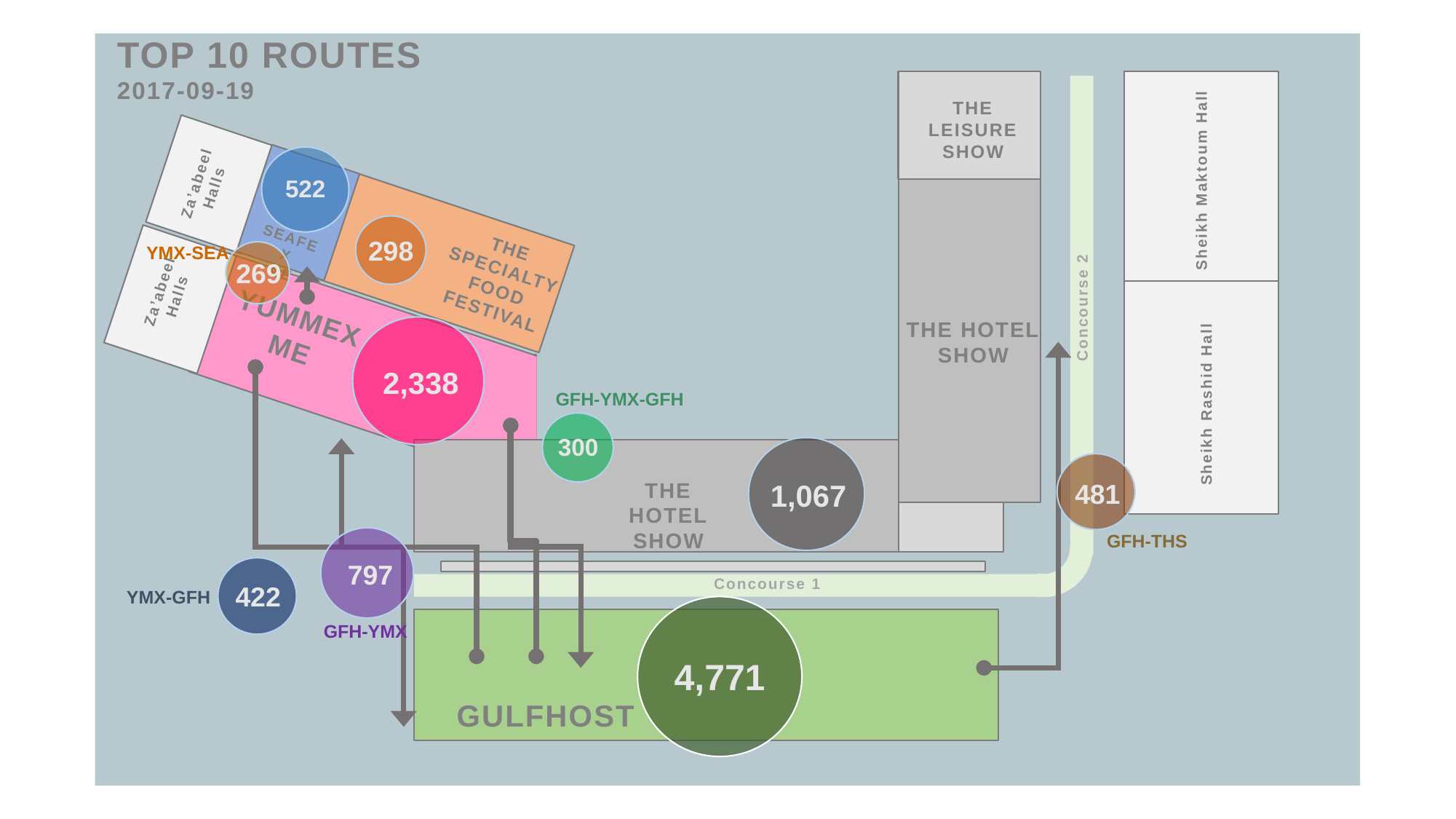

TOP 10 ROUTES
2017-09-19

THE LEISURE SHOW

Za’abeel Halls
Sheikh Maktoum Hall
522

SEAFEX
ME
298
THE SPECIALTY FOOD FESTIVAL
YMX-SEA

269

Za’abeel Halls

Concourse 2

YUMMEX ME

THE HOTEL SHOW

2,338

GFH-YMX-GFH
Sheikh Rashid Hall

300

1,067

481
THE HOTEL SHOW

GFH-THS

797

422
Concourse 1
YMX-GFH

4,771
GFH-YMX
GULFHOST